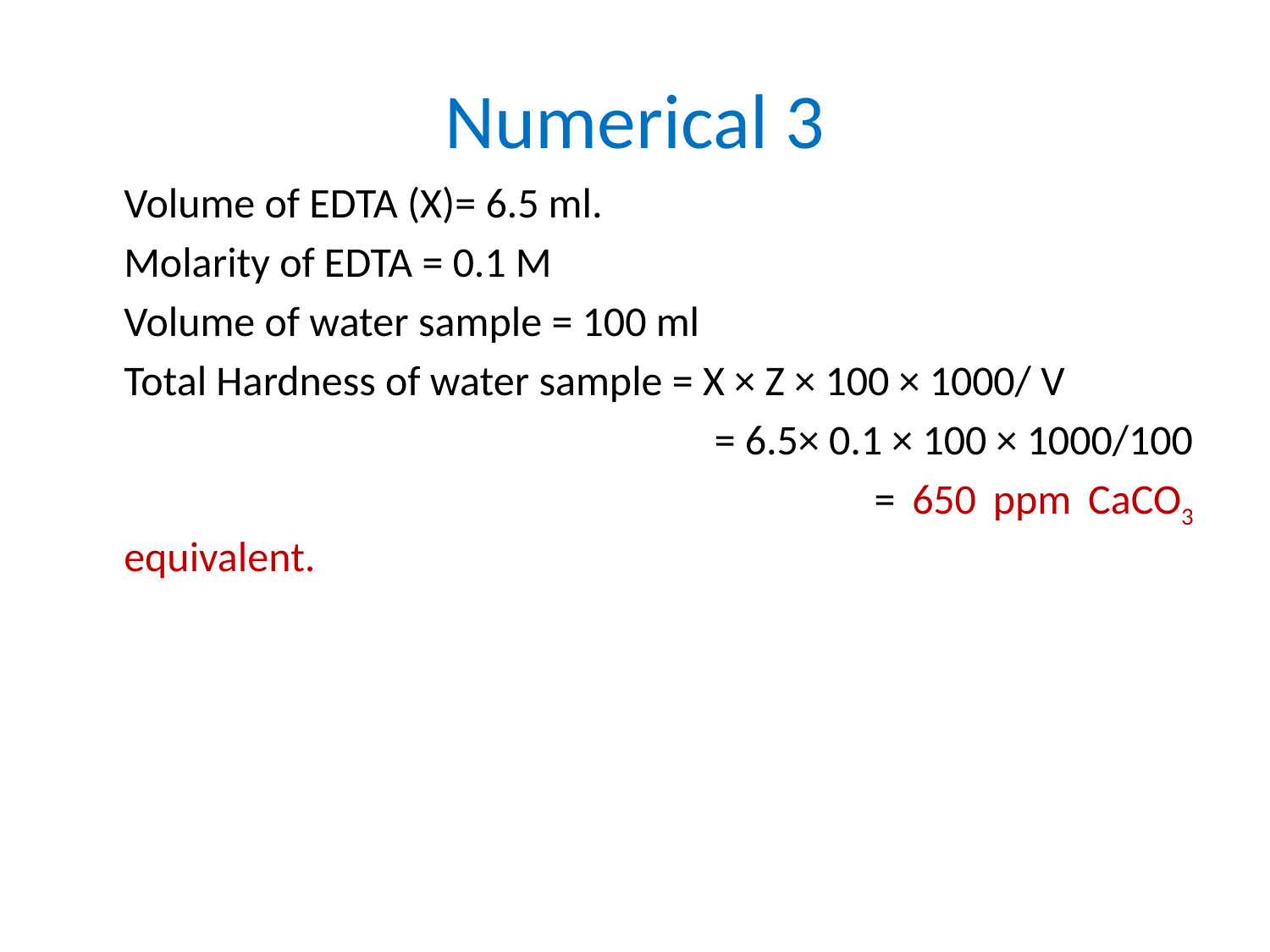

# Numerical 3
	Volume of EDTA (X)= 6.5 ml.
	Molarity of EDTA = 0.1 M
	Volume of water sample = 100 ml
	Total Hardness of water sample = X × Z × 100 × 1000/ V
				                      = 6.5× 0.1 × 100 × 1000/100
				                      = 650 ppm CaCO3 equivalent.